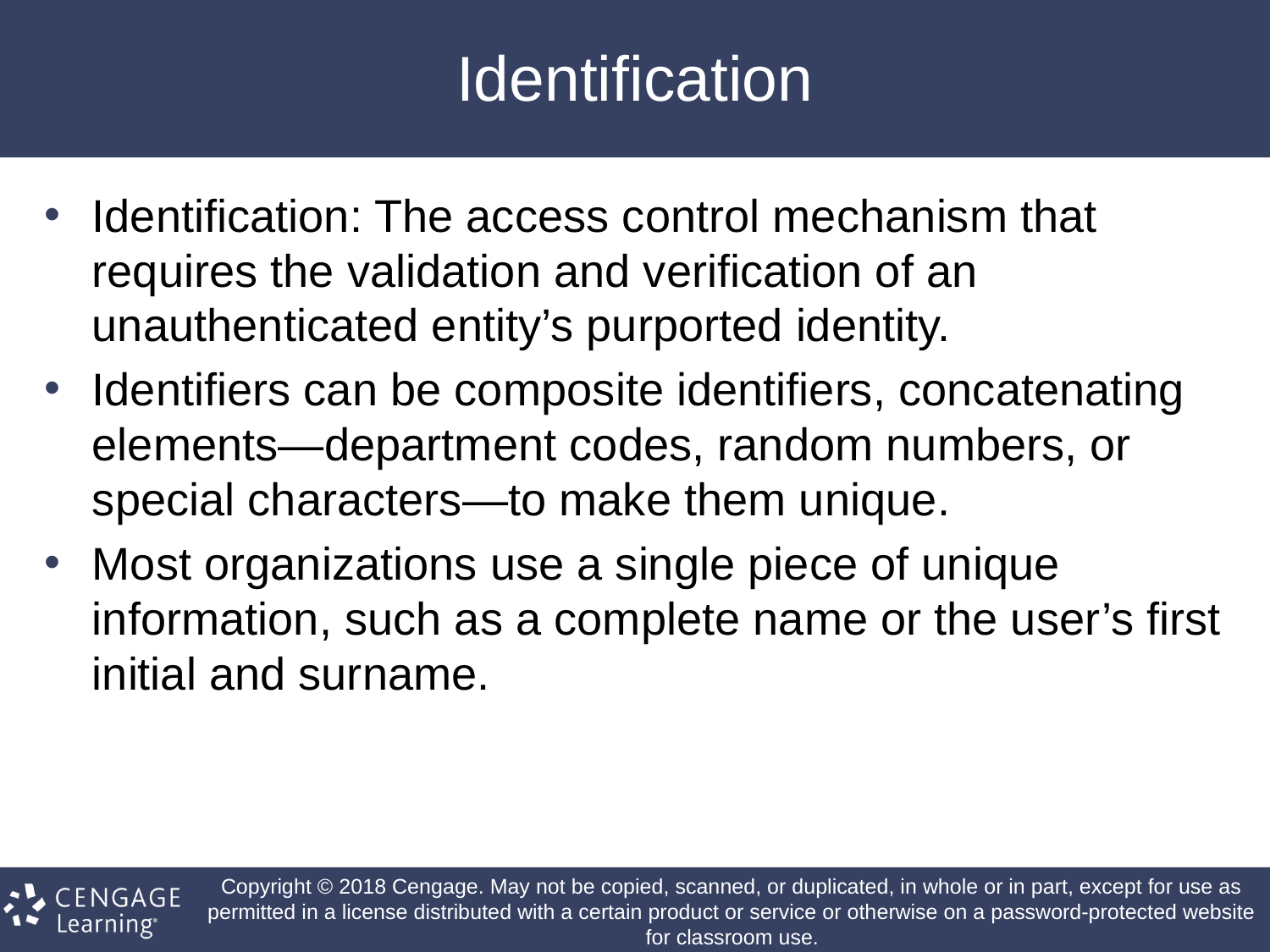

# Identification
Identification: The access control mechanism that requires the validation and verification of an unauthenticated entity’s purported identity.
Identifiers can be composite identifiers, concatenating elements—department codes, random numbers, or special characters—to make them unique.
Most organizations use a single piece of unique information, such as a complete name or the user’s first initial and surname.